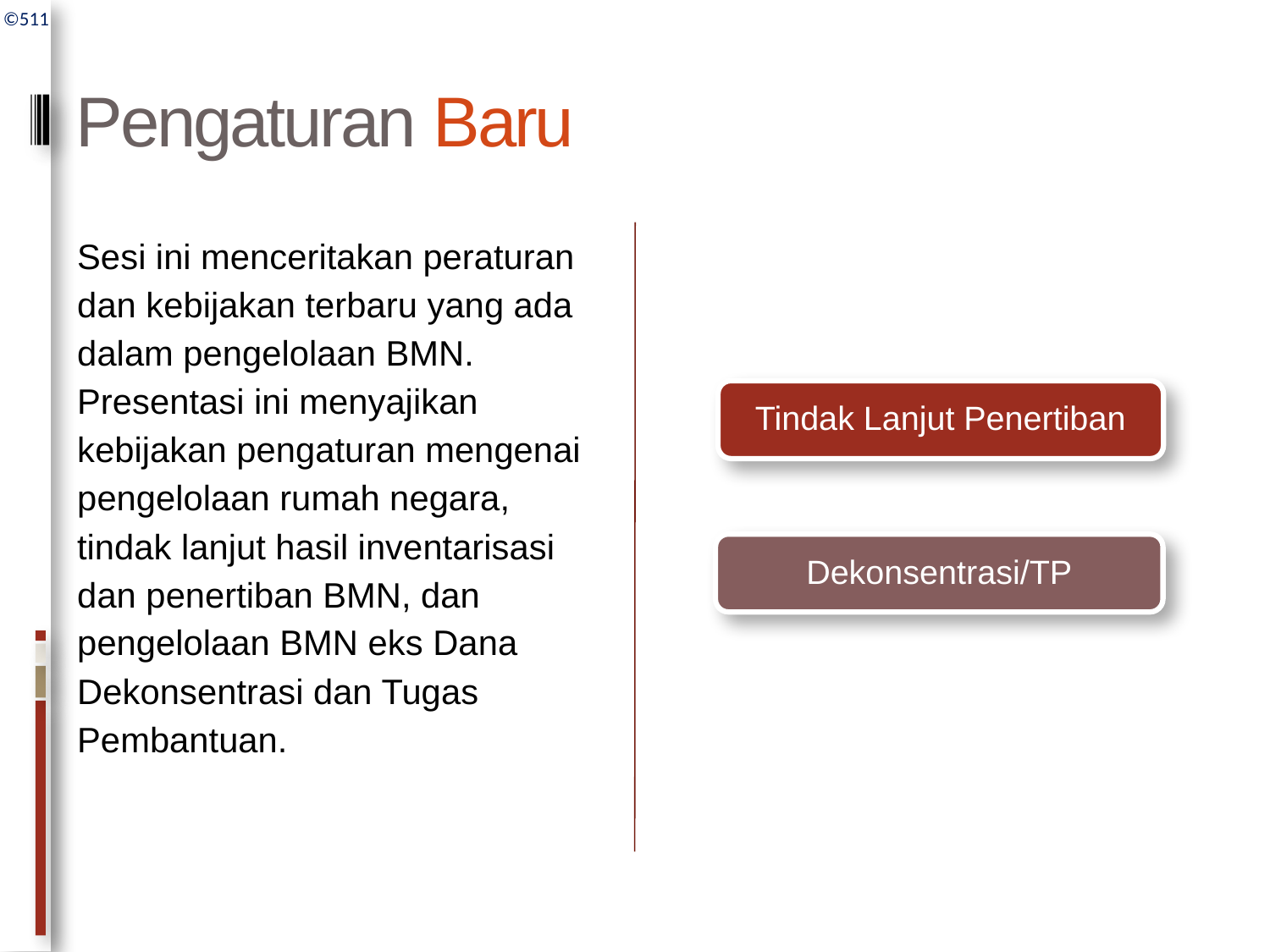

# Pengaturan Baru
Sesi ini menceritakan peraturan dan kebijakan terbaru yang ada dalam pengelolaan BMN. Presentasi ini menyajikan kebijakan pengaturan mengenai pengelolaan rumah negara, tindak lanjut hasil inventarisasi dan penertiban BMN, dan pengelolaan BMN eks Dana Dekonsentrasi dan Tugas Pembantuan.

Tindak Lanjut Penertiban
Dekonsentrasi/TP